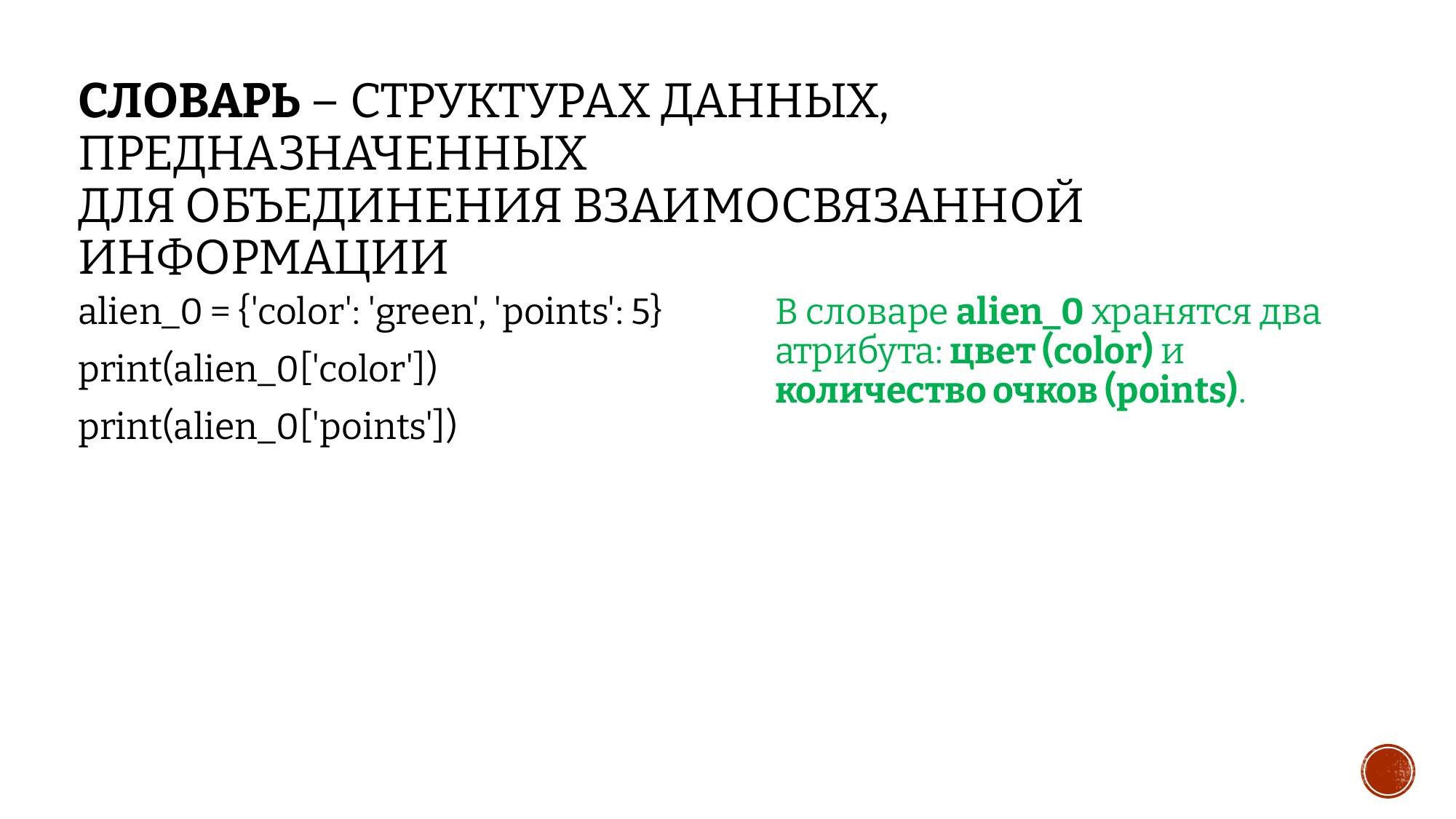

# Словарь – структурах данных, предназначенных для объединения взаимосвязанной информации
В словаре alien_0 хранятся два атрибута: цвет (color) и количество очков (points).
alien_0 = {'color': 'green', 'points': 5}
print(alien_0['color'])
print(alien_0['points'])